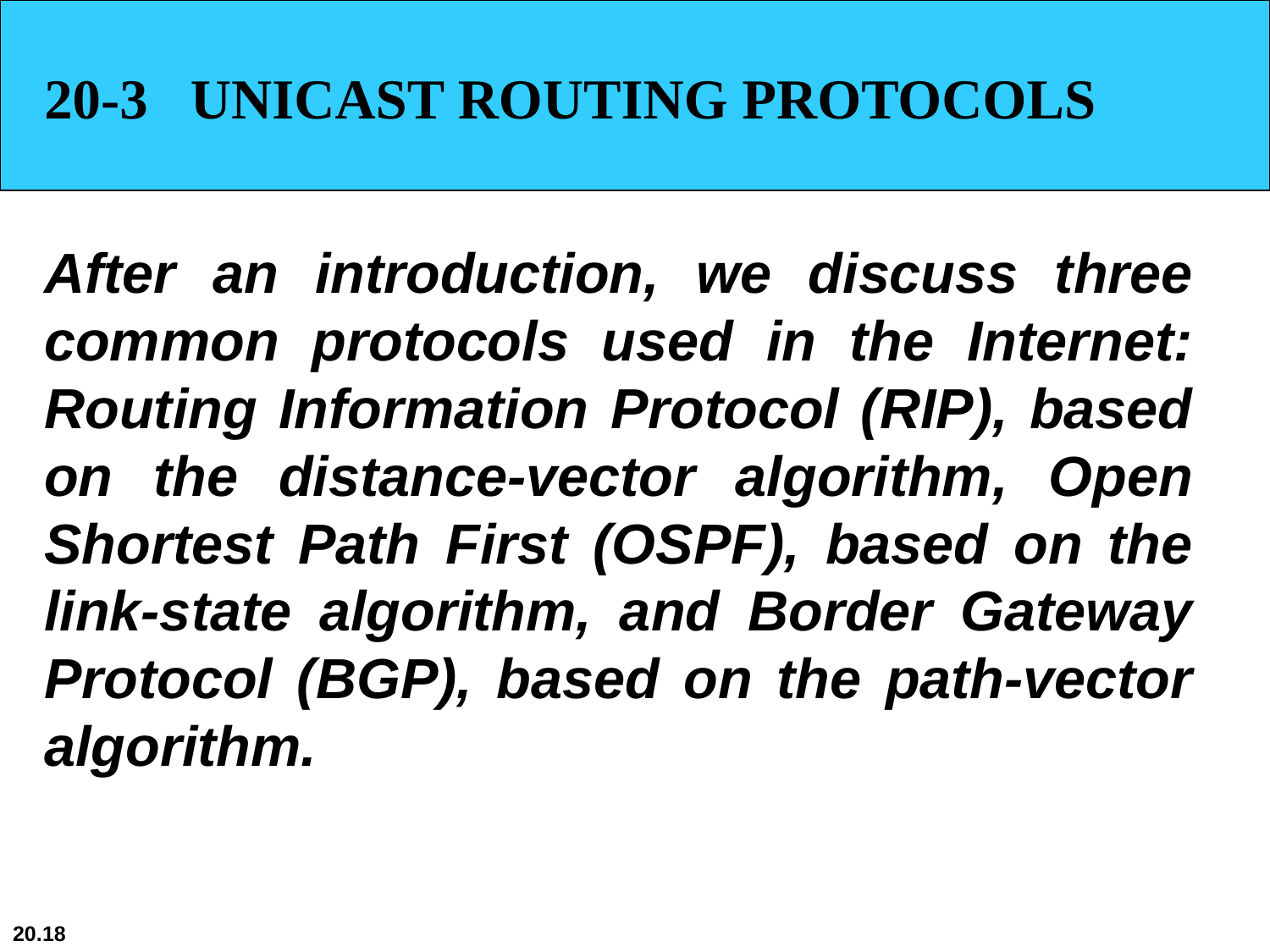

20-3   UNICAST ROUTING PROTOCOLS
After an introduction, we discuss three common protocols used in the Internet: Routing Information Protocol (RIP), based on the distance-vector algorithm, Open Shortest Path First (OSPF), based on the link-state algorithm, and Border Gateway Protocol (BGP), based on the path-vector algorithm.
20.18